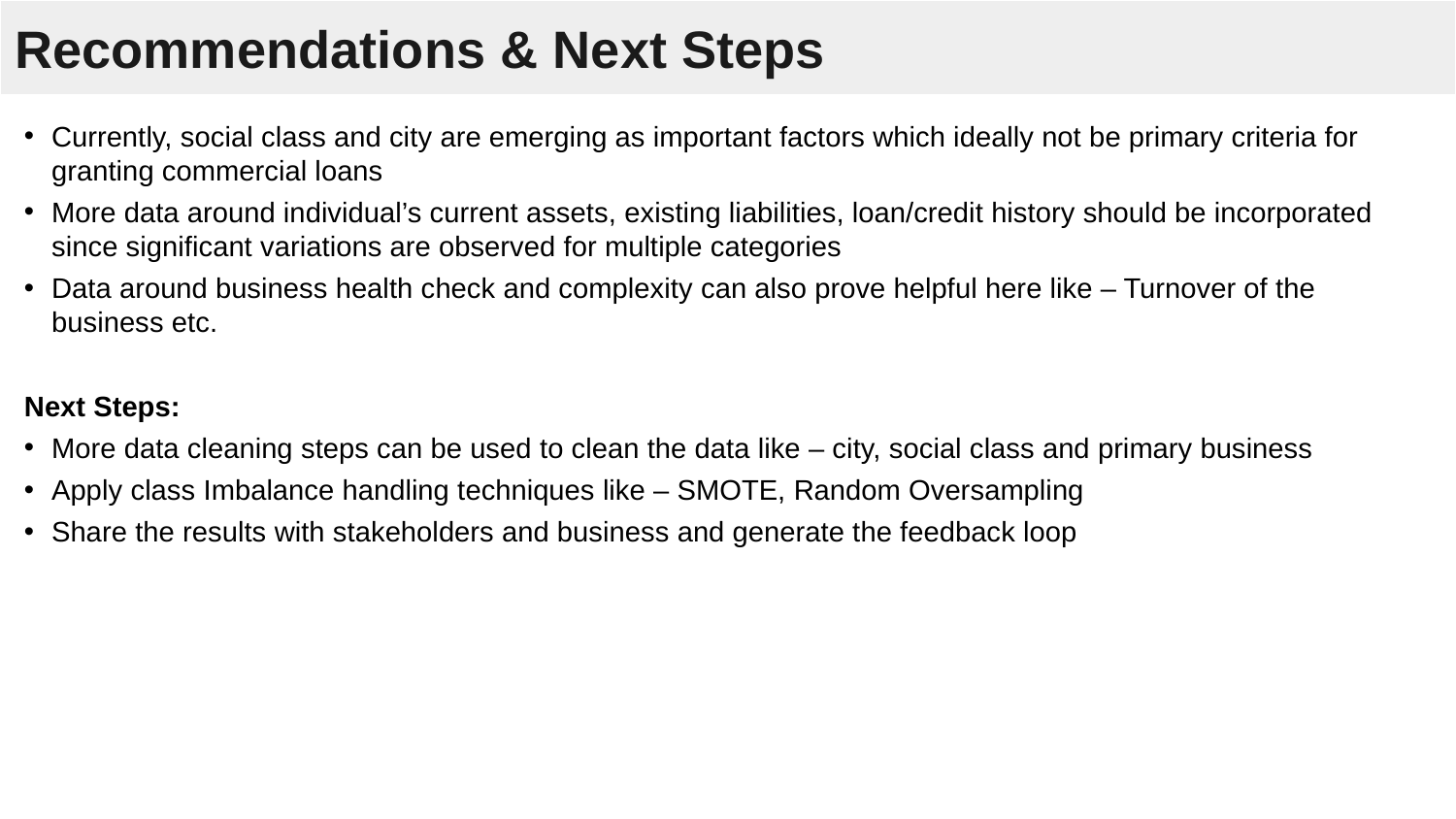

Recommendations & Next Steps
#
Currently, social class and city are emerging as important factors which ideally not be primary criteria for granting commercial loans
More data around individual’s current assets, existing liabilities, loan/credit history should be incorporated since significant variations are observed for multiple categories
Data around business health check and complexity can also prove helpful here like – Turnover of the business etc.

Next Steps:
More data cleaning steps can be used to clean the data like – city, social class and primary business
Apply class Imbalance handling techniques like – SMOTE, Random Oversampling
Share the results with stakeholders and business and generate the feedback loop